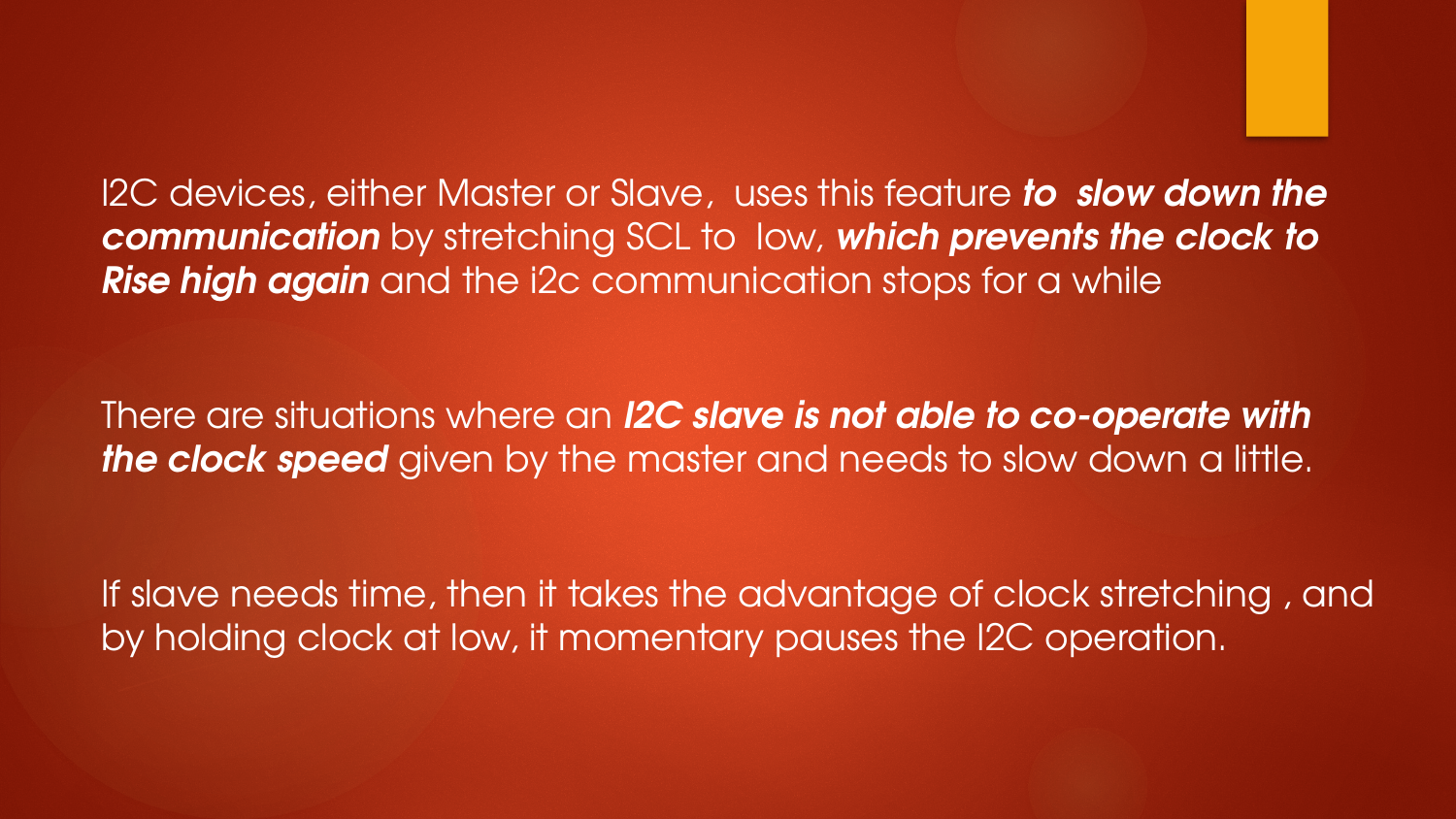

I2C devices, either Master or Slave,  uses this feature to  slow down the communication by stretching SCL to  low, which prevents the clock to Rise high again and the i2c communication stops for a while
There are situations where an I2C slave is not able to co-operate with the clock speed given by the master and needs to slow down a little.
If slave needs time, then it takes the advantage of clock stretching , and by holding clock at low, it momentary pauses the I2C operation.